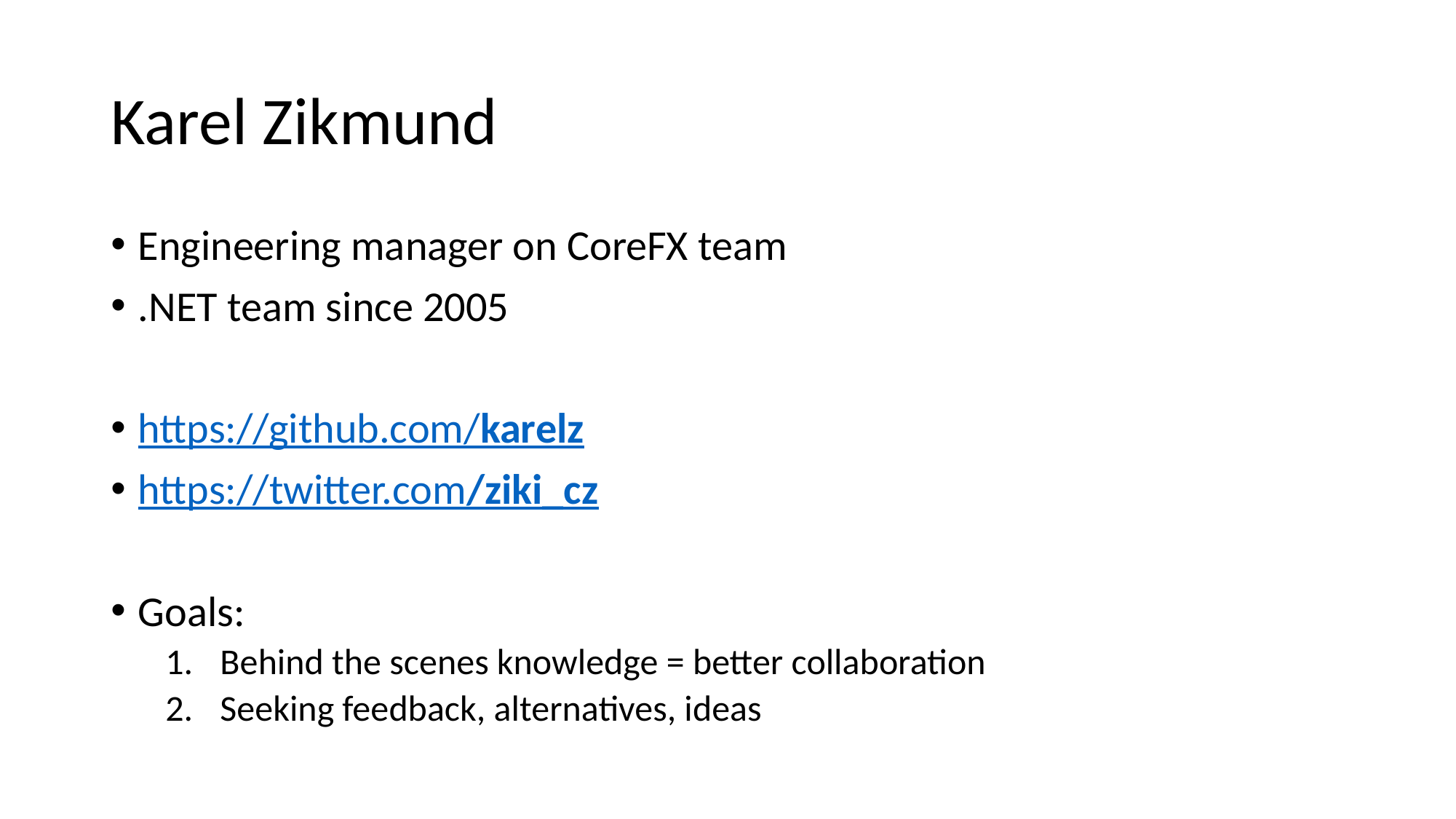

# Karel Zikmund
Engineering manager on CoreFX team
.NET team since 2005

https://github.com/karelz
https://twitter.com/ziki_cz

Goals:
Behind the scenes knowledge = better collaboration
Seeking feedback, alternatives, ideas